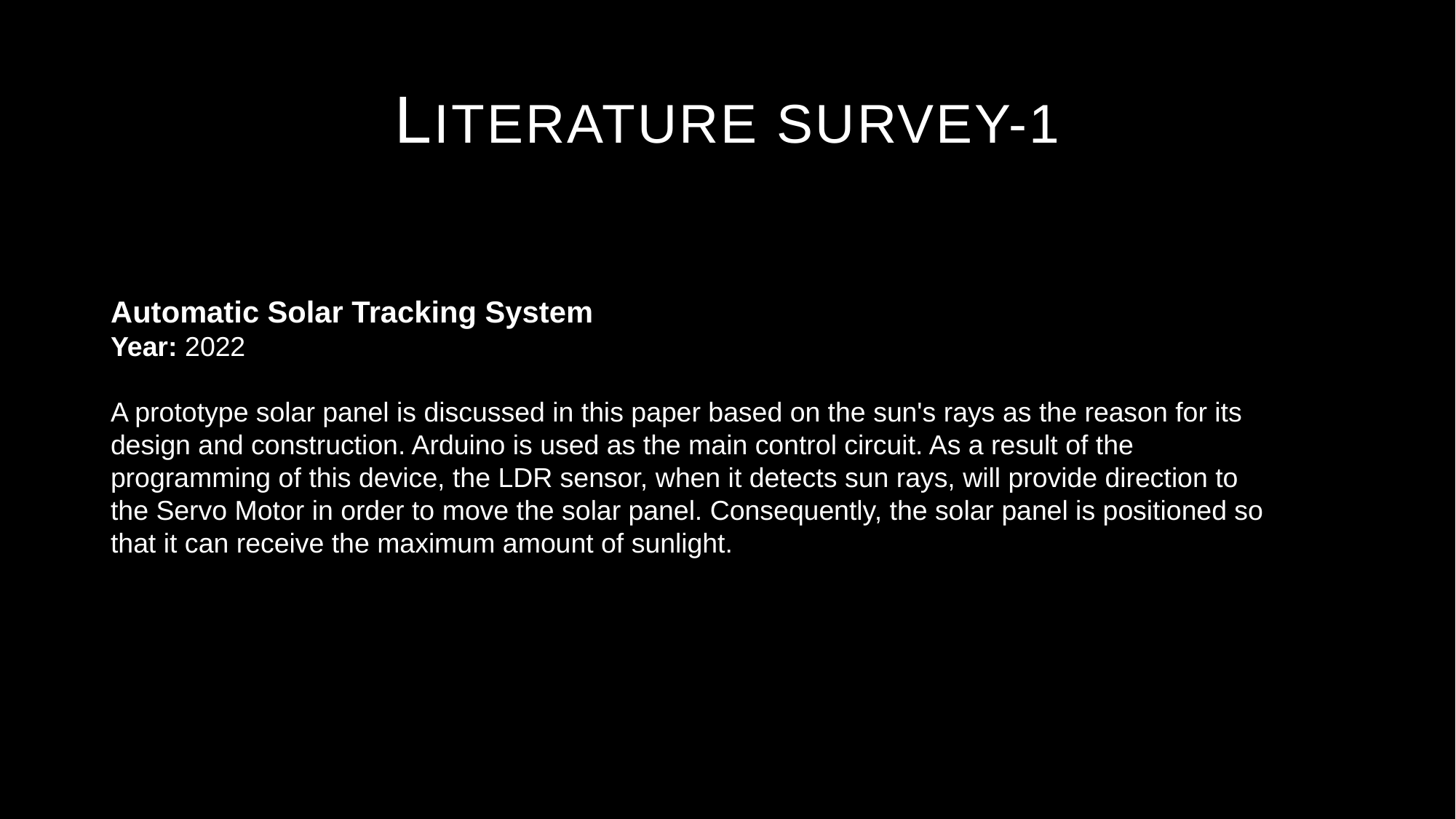

# Literature survey-1

Automatic Solar Tracking System
Year: 2022

A prototype solar panel is discussed in this paper based on the sun's rays as the reason for its design and construction. Arduino is used as the main control circuit. As a result of the programming of this device, the LDR sensor, when it detects sun rays, will provide direction to the Servo Motor in order to move the solar panel. Consequently, the solar panel is positioned so that it can receive the maximum amount of sunlight.